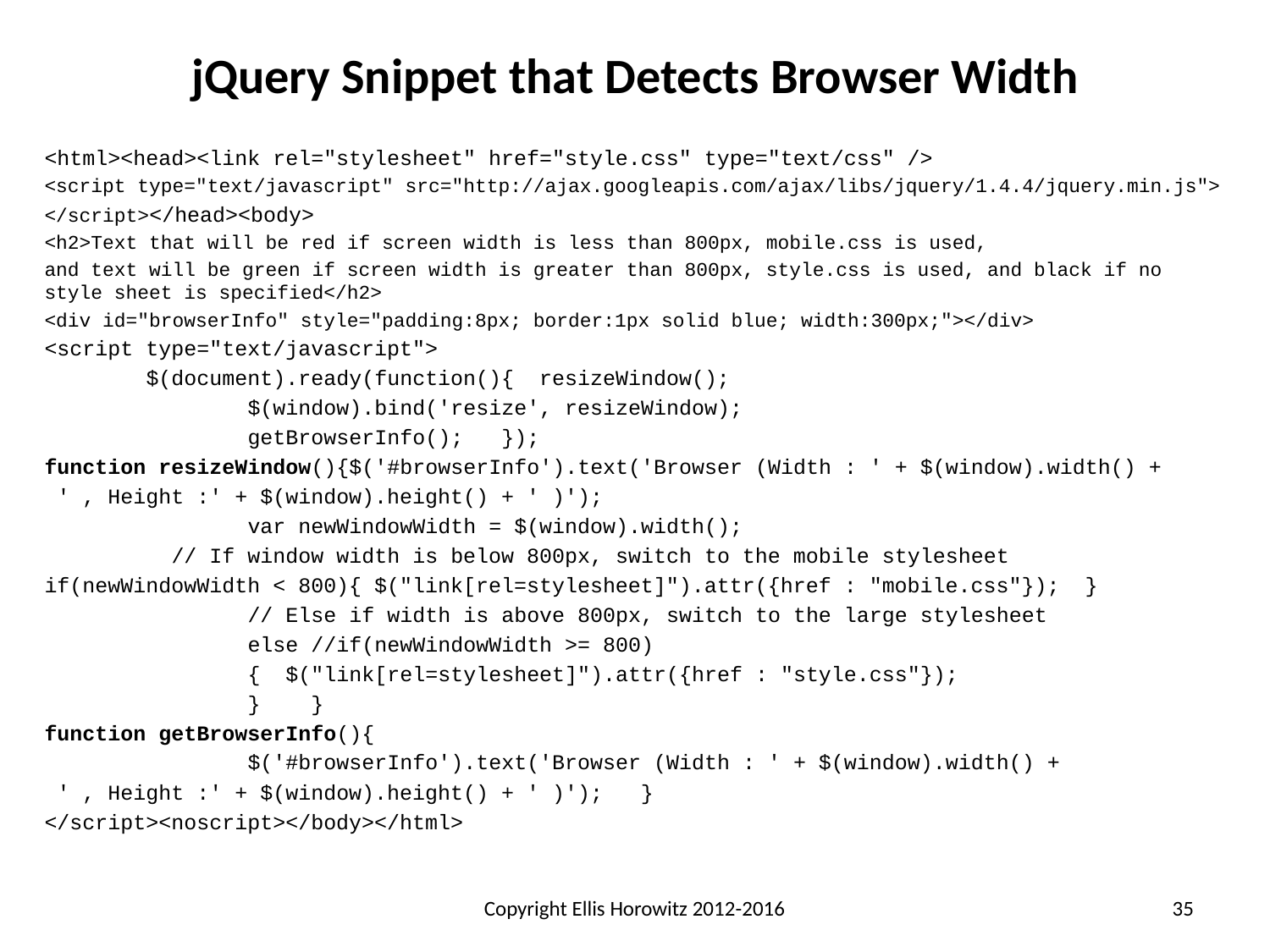

# jQuery Snippet that Detects Browser Width
<html><head><link rel="stylesheet" href="style.css" type="text/css" />
<script type="text/javascript" src="http://ajax.googleapis.com/ajax/libs/jquery/1.4.4/jquery.min.js">
</script></head><body>
<h2>Text that will be red if screen width is less than 800px, mobile.css is used,
and text will be green if screen width is greater than 800px, style.css is used, and black if no style sheet is specified</h2>
<div id="browserInfo" style="padding:8px; border:1px solid blue; width:300px;"></div>
<script type="text/javascript">
        $(document).ready(function(){  resizeWindow();
                $(window).bind('resize', resizeWindow);
                getBrowserInfo();   });
function resizeWindow(){$('#browserInfo').text('Browser (Width : ' + $(window).width() +
 ' , Height :' + $(window).height() + ' )');
                var newWindowWidth = $(window).width();
          // If window width is below 800px, switch to the mobile stylesheet
if(newWindowWidth < 800){ $("link[rel=stylesheet]").attr({href : "mobile.css"});  }
                // Else if width is above 800px, switch to the large stylesheet
                else //if(newWindowWidth >= 800)
                {  $("link[rel=stylesheet]").attr({href : "style.css"});
                }    }
function getBrowserInfo(){
                $('#browserInfo').text('Browser (Width : ' + $(window).width() +
 ' , Height :' + $(window).height() + ' )');   }
</script><noscript></body></html>

Copyright Ellis Horowitz 2012-2016
35